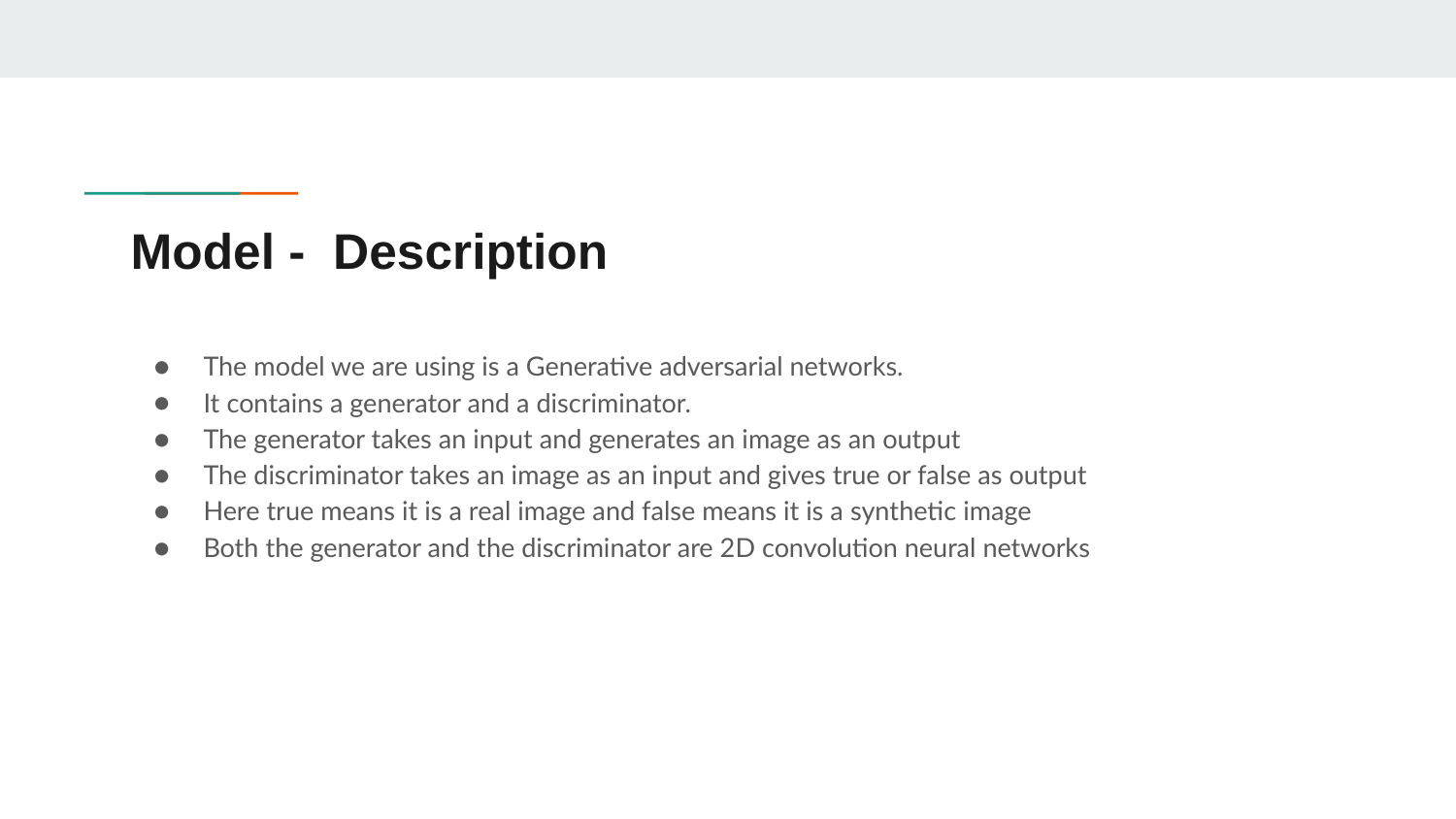

# Model -  Description
The model we are using is a Generative adversarial networks.
It contains a generator and a discriminator.
The generator takes an input and generates an image as an output
The discriminator takes an image as an input and gives true or false as output
Here true means it is a real image and false means it is a synthetic image
Both the generator and the discriminator are 2D convolution neural networks